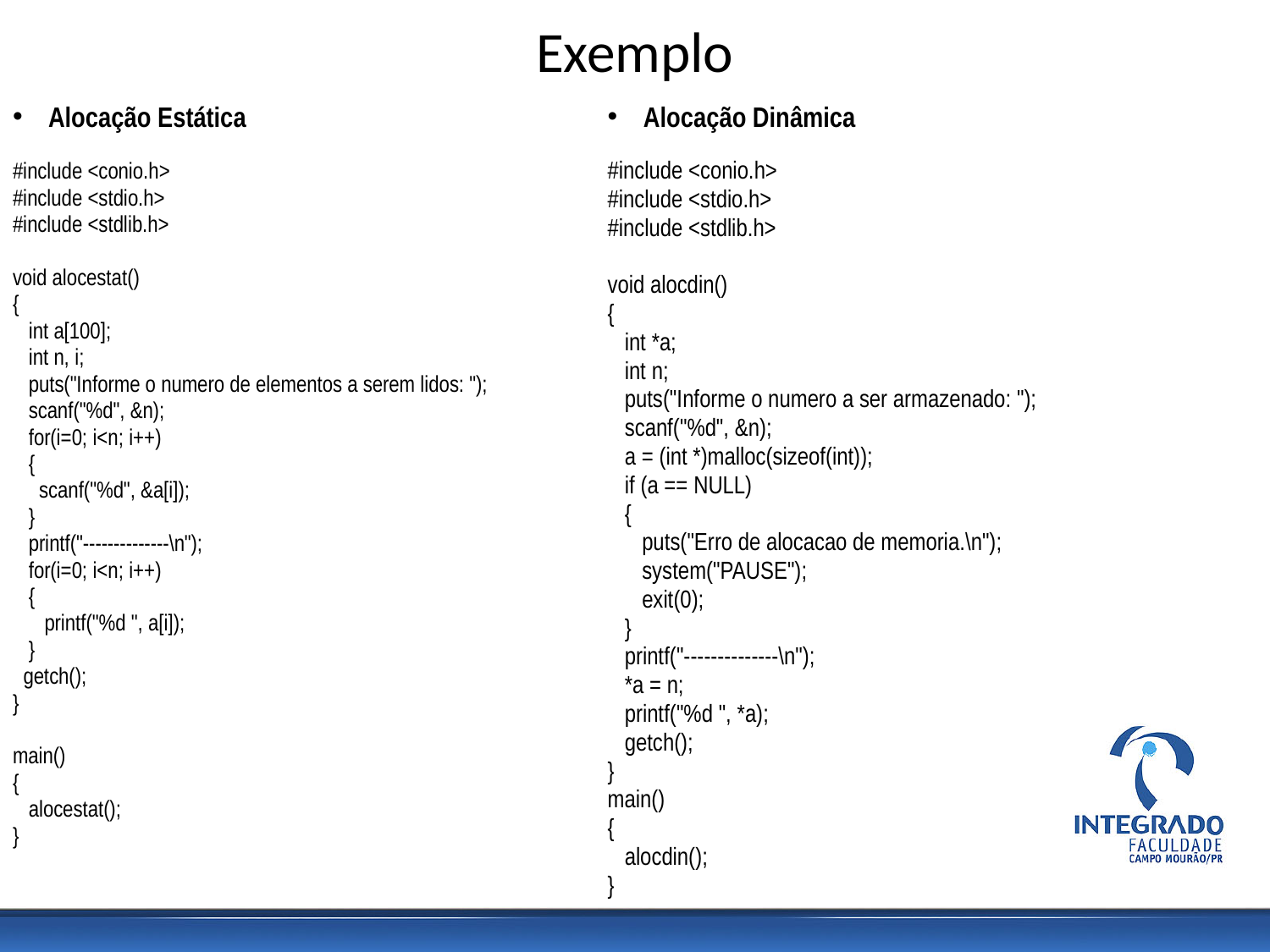

# Exemplo
Alocação Estática

#include <conio.h>
#include <stdio.h>
#include <stdlib.h>

void alocestat()
{
   int a[100];
   int n, i;
   puts("Informe o numero de elementos a serem lidos: ");
   scanf("%d", &n);
   for(i=0; i<n; i++)
   {
     scanf("%d", &a[i]);
   }
   printf("--------------\n");
   for(i=0; i<n; i++)
   {
      printf("%d ", a[i]);
   }
  getch();
}

main()
{
   alocestat();
}
Alocação Dinâmica

#include <conio.h>
#include <stdio.h>
#include <stdlib.h>

void alocdin()
{
   int *a;
   int n;
   puts("Informe o numero a ser armazenado: ");
   scanf("%d", &n);
   a = (int *)malloc(sizeof(int));
   if (a == NULL)
   {
      puts("Erro de alocacao de memoria.\n");
      system("PAUSE");
      exit(0);
   }
   printf("--------------\n");
   *a = n;
   printf("%d ", *a);
   getch();
}
main()
{
   alocdin();
}